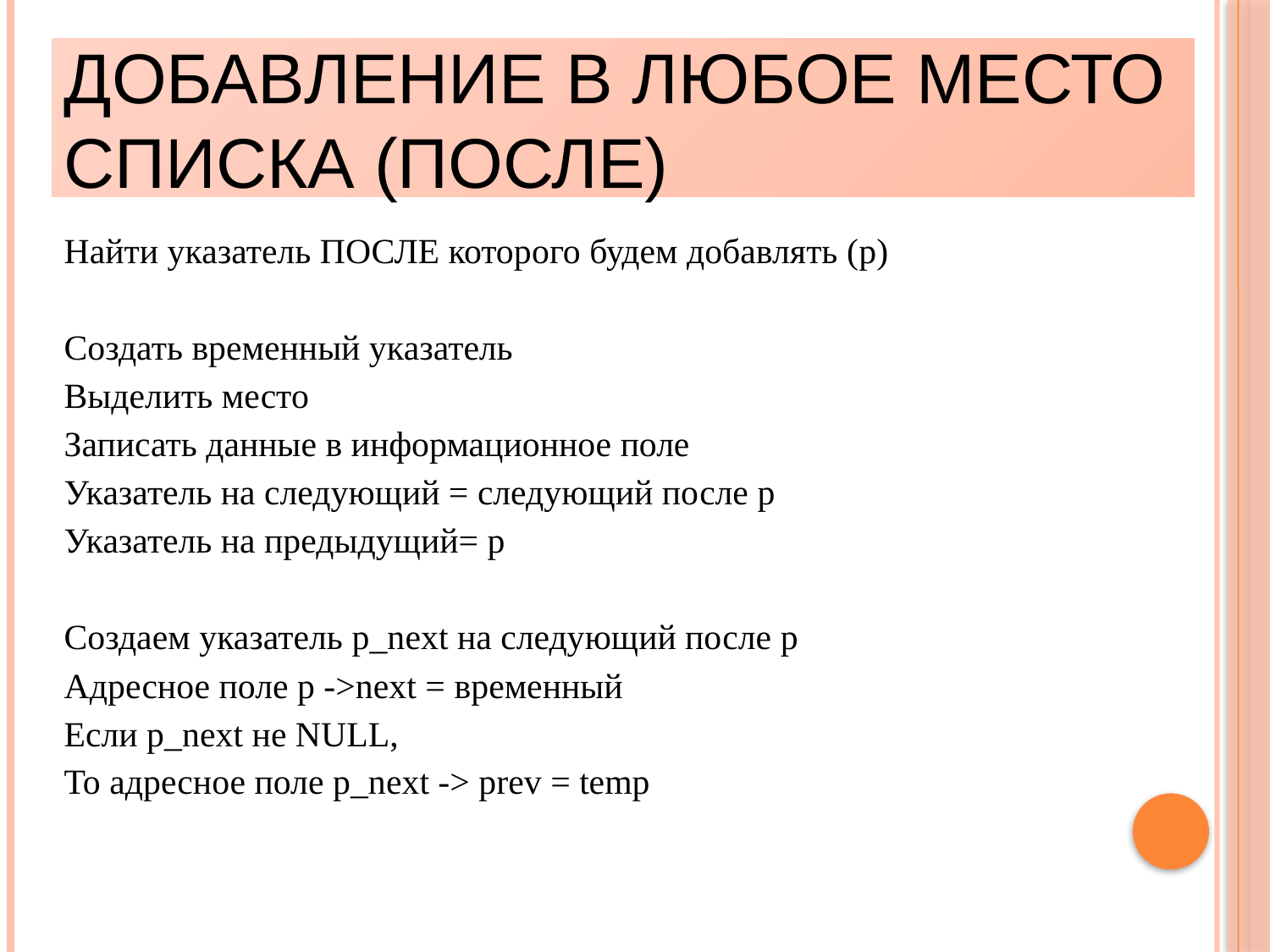

Добавление в любое место списка (после)
Найти указатель ПОСЛЕ которого будем добавлять (p)

Создать временный указатель
Выделить место
Записать данные в информационное поле
Указатель на следующий = следующий после p
Указатель на предыдущий= р

Создаем указатель p_next на следующий после p
Адресное поле p ->next = временный
Если p_next не NULL,
То адресное поле p_next -> prev = temp